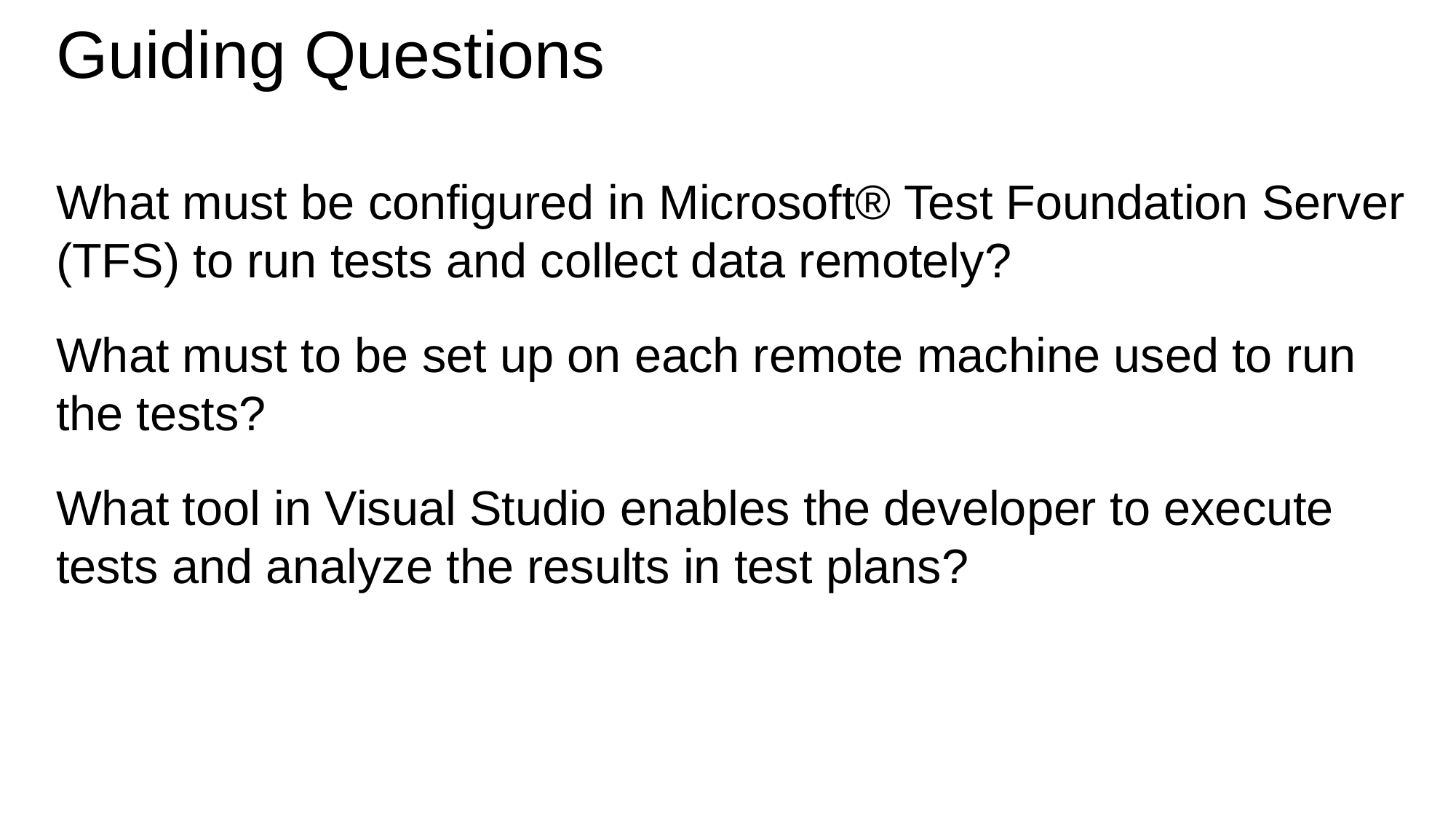

# Guiding Questions
What must be configured in Microsoft® Test Foundation Server (TFS) to run tests and collect data remotely?
What must to be set up on each remote machine used to run the tests?
What tool in Visual Studio enables the developer to execute tests and analyze the results in test plans?